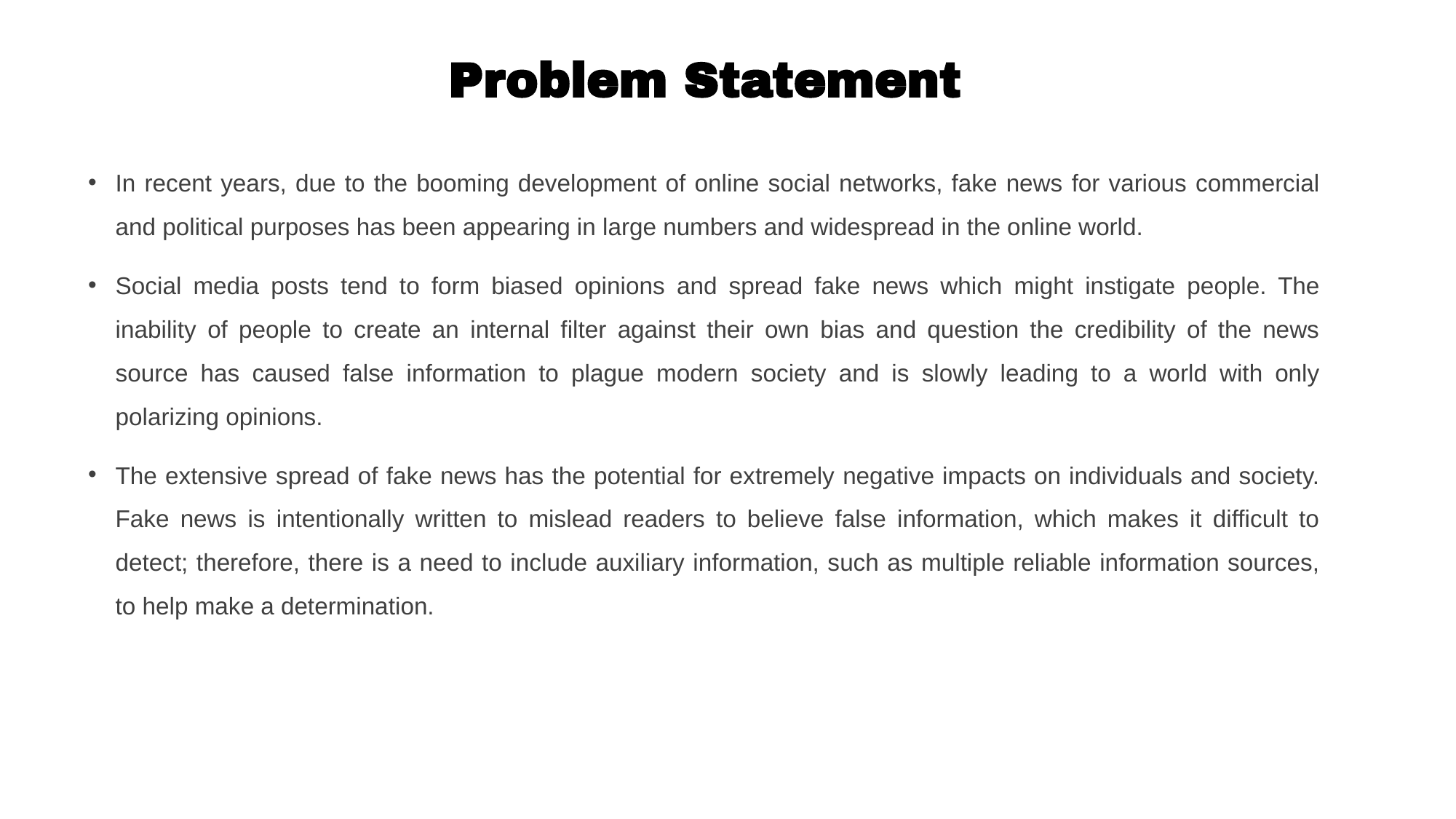

# Problem Statement
In recent years, due to the booming development of online social networks, fake news for various commercial and political purposes has been appearing in large numbers and widespread in the online world.
Social media posts tend to form biased opinions and spread fake news which might instigate people. The inability of people to create an internal filter against their own bias and question the credibility of the news source has caused false information to plague modern society and is slowly leading to a world with only polarizing opinions.
The extensive spread of fake news has the potential for extremely negative impacts on individuals and society. Fake news is intentionally written to mislead readers to believe false information, which makes it difficult to detect; therefore, there is a need to include auxiliary information, such as multiple reliable information sources, to help make a determination.